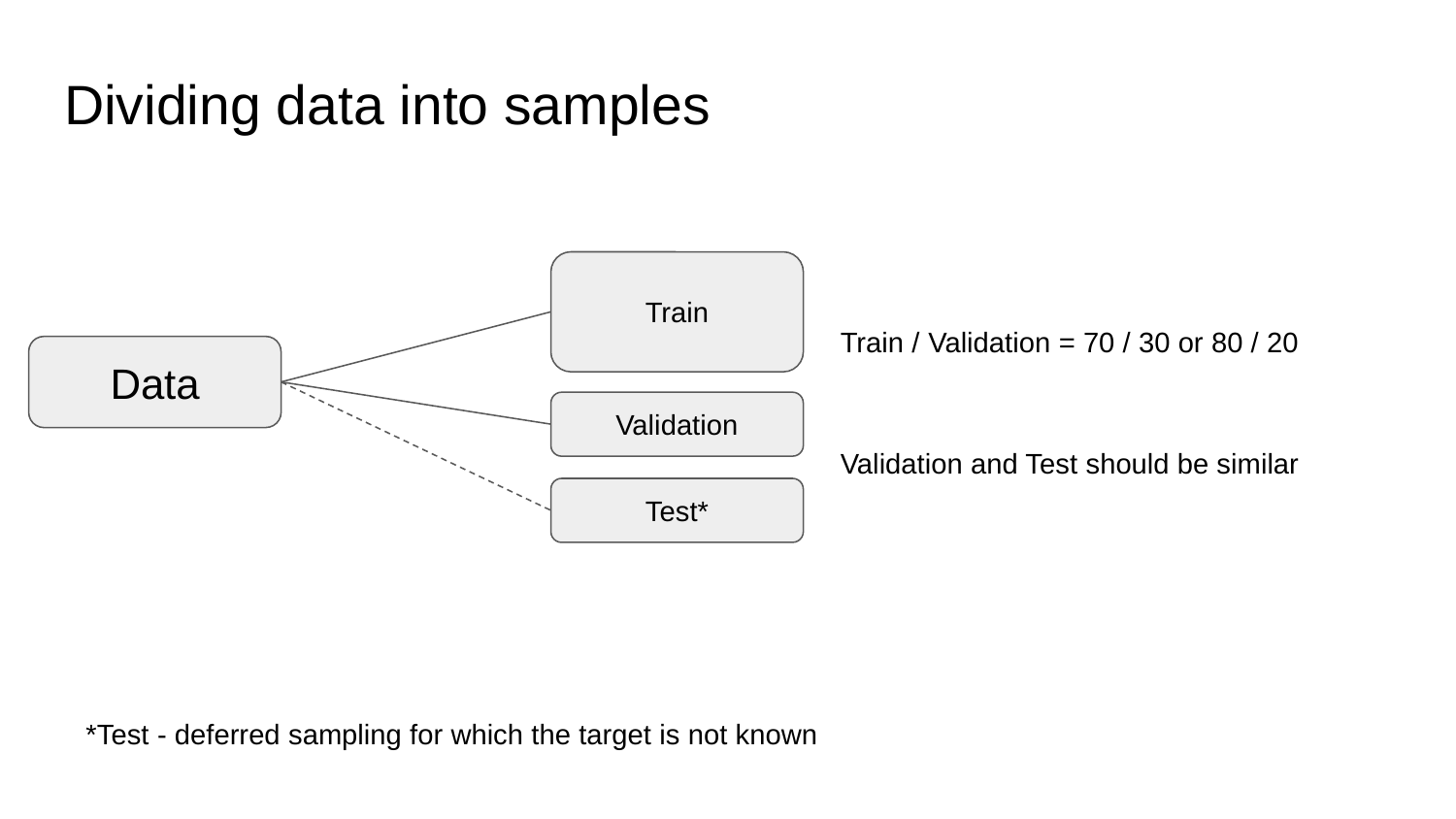

# Dividing data into samples
Train

Train / Validation = 70 / 30 or 80 / 20

Validation and Test should be similar
Data
Validation
Test*
*Test - deferred sampling for which the target is not known